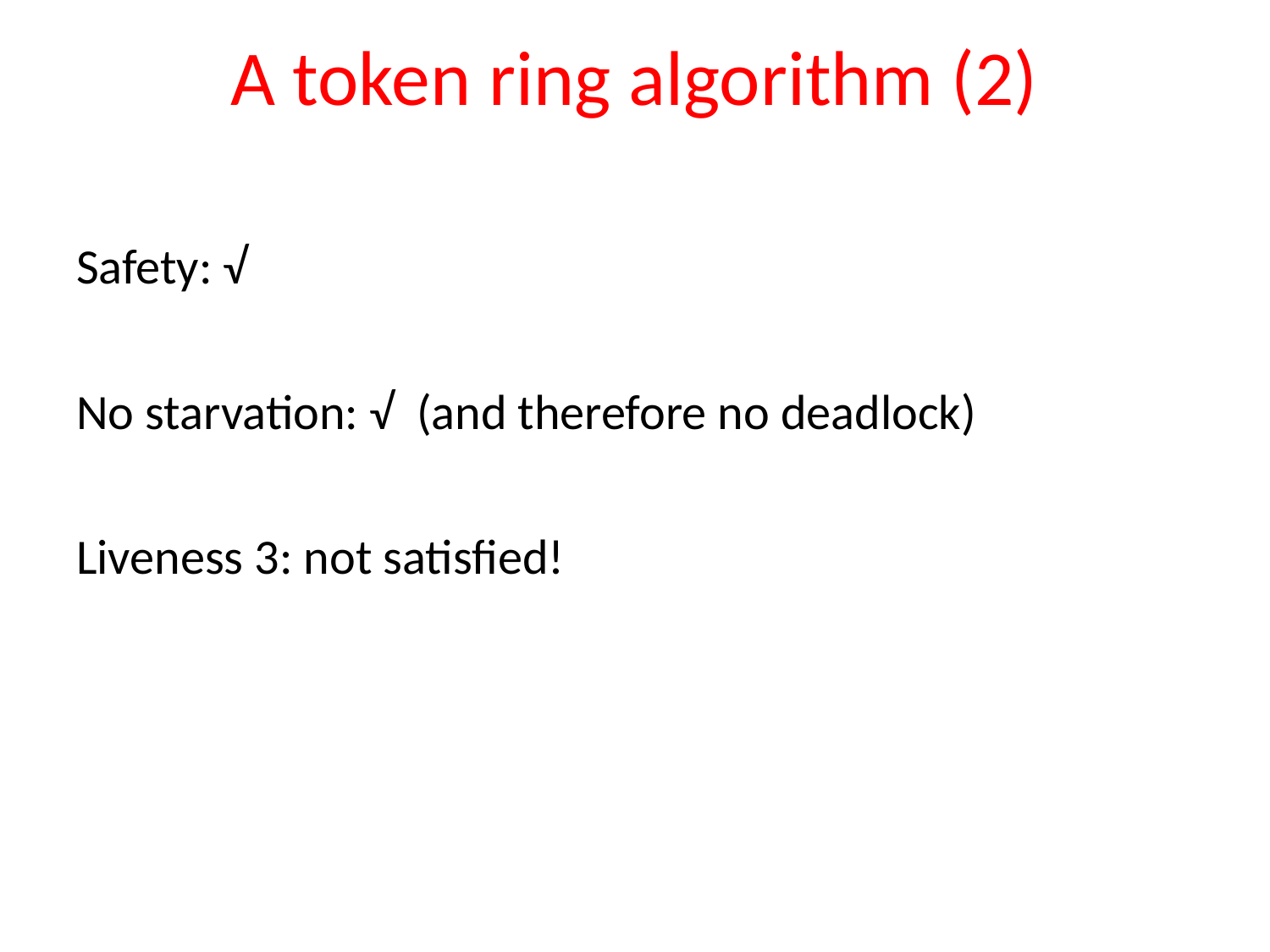

# A token ring algorithm (2)
Safety: √

No starvation: √  (and therefore no deadlock)

Liveness 3: not satisfied!